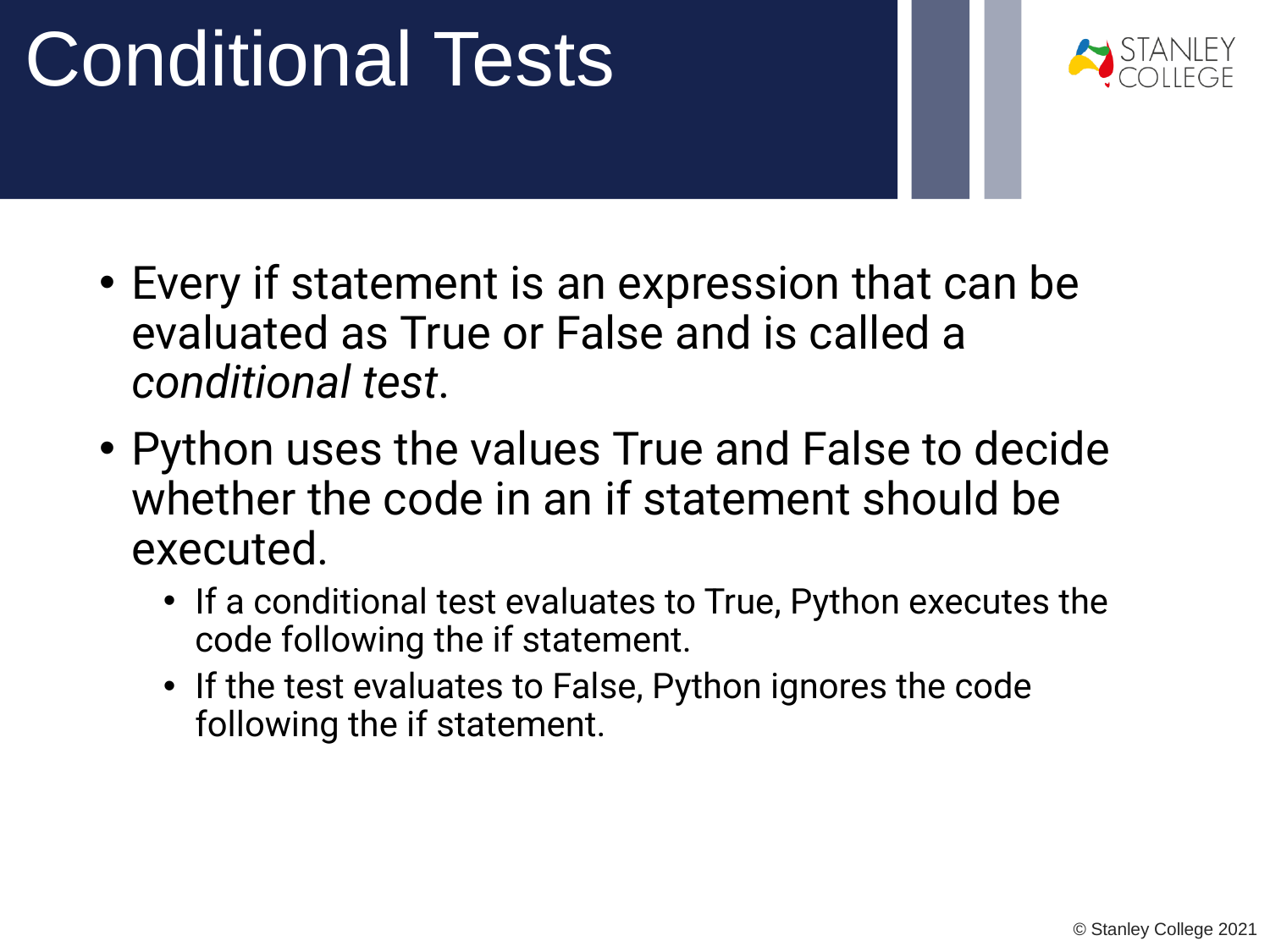

# Conditional Tests

Every if statement is an expression that can be evaluated as True or False and is called a conditional test.
Python uses the values True and False to decide whether the code in an if statement should be executed.
If a conditional test evaluates to True, Python executes the code following the if statement.
If the test evaluates to False, Python ignores the code following the if statement.